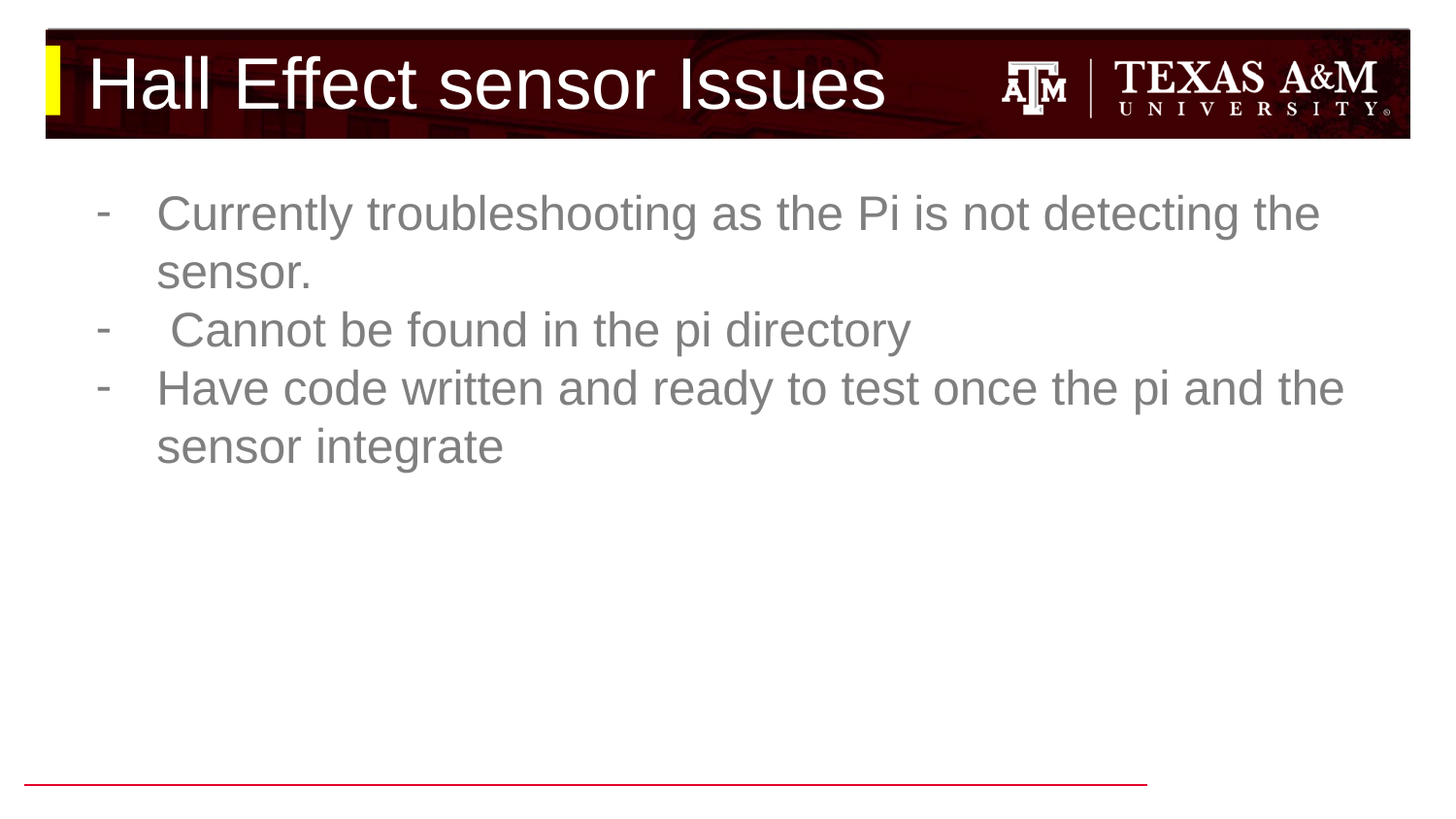

# Hall Effect sensor Issues
Currently troubleshooting as the Pi is not detecting the sensor.
 Cannot be found in the pi directory
Have code written and ready to test once the pi and the sensor integrate